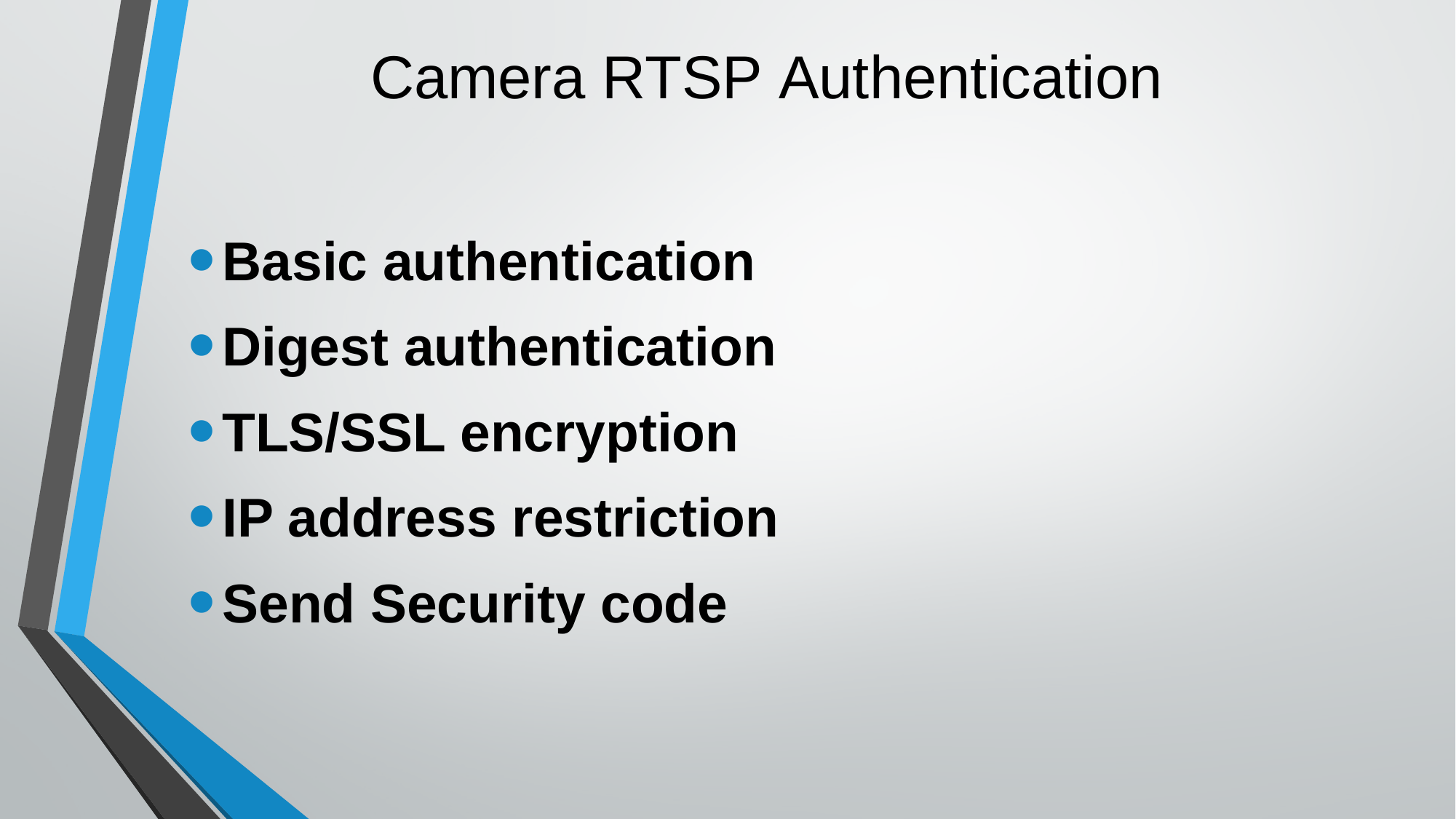

# Camera RTSP Authentication
Basic authentication
Digest authentication
TLS/SSL encryption
IP address restriction
Send Security code